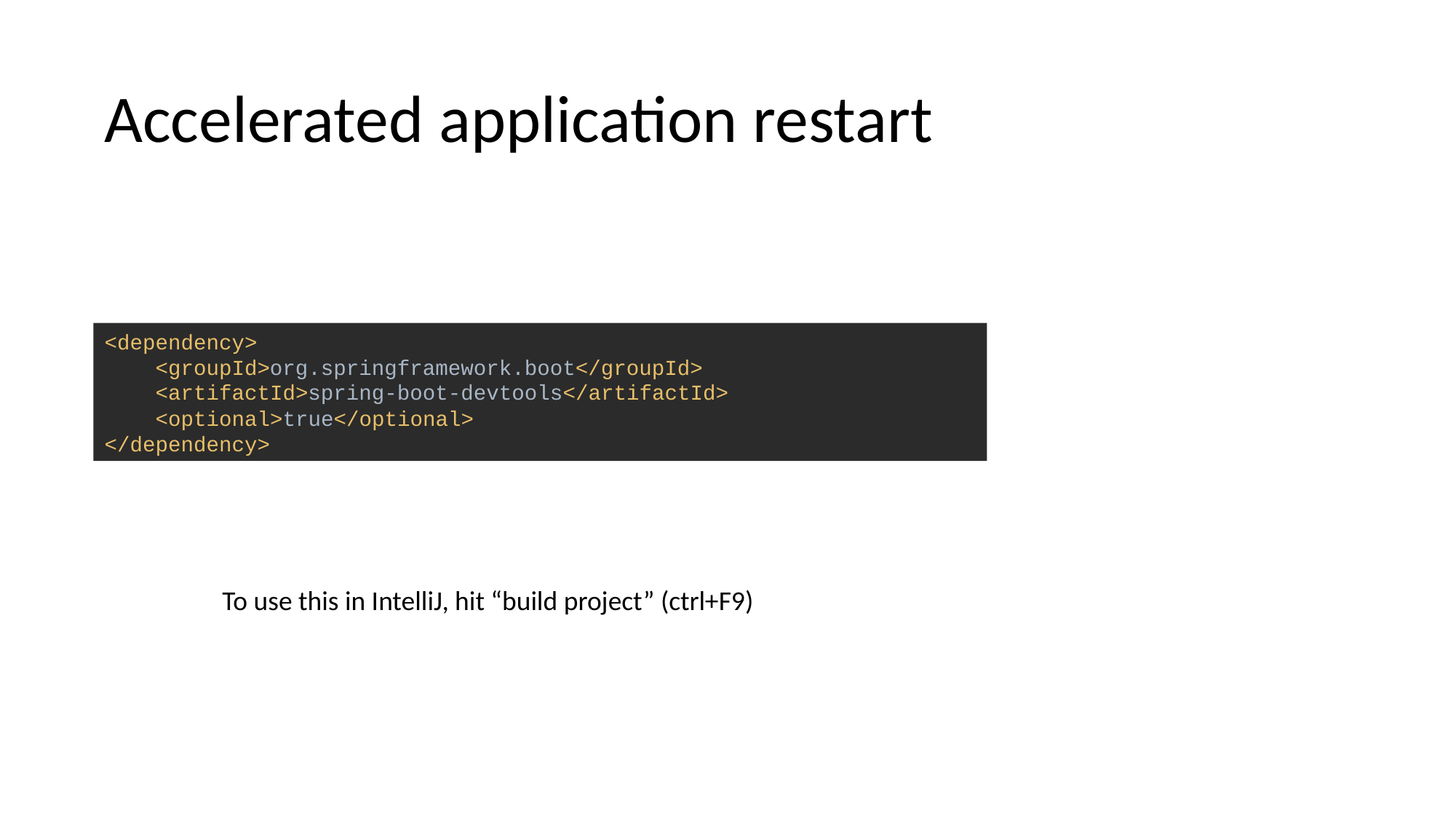

Accelerated application restart
<dependency>
    <groupId>org.springframework.boot</groupId>
    <artifactId>spring-boot-devtools</artifactId>
    <optional>true</optional>
</dependency>
To use this in IntelliJ, hit “build project” (ctrl+F9)